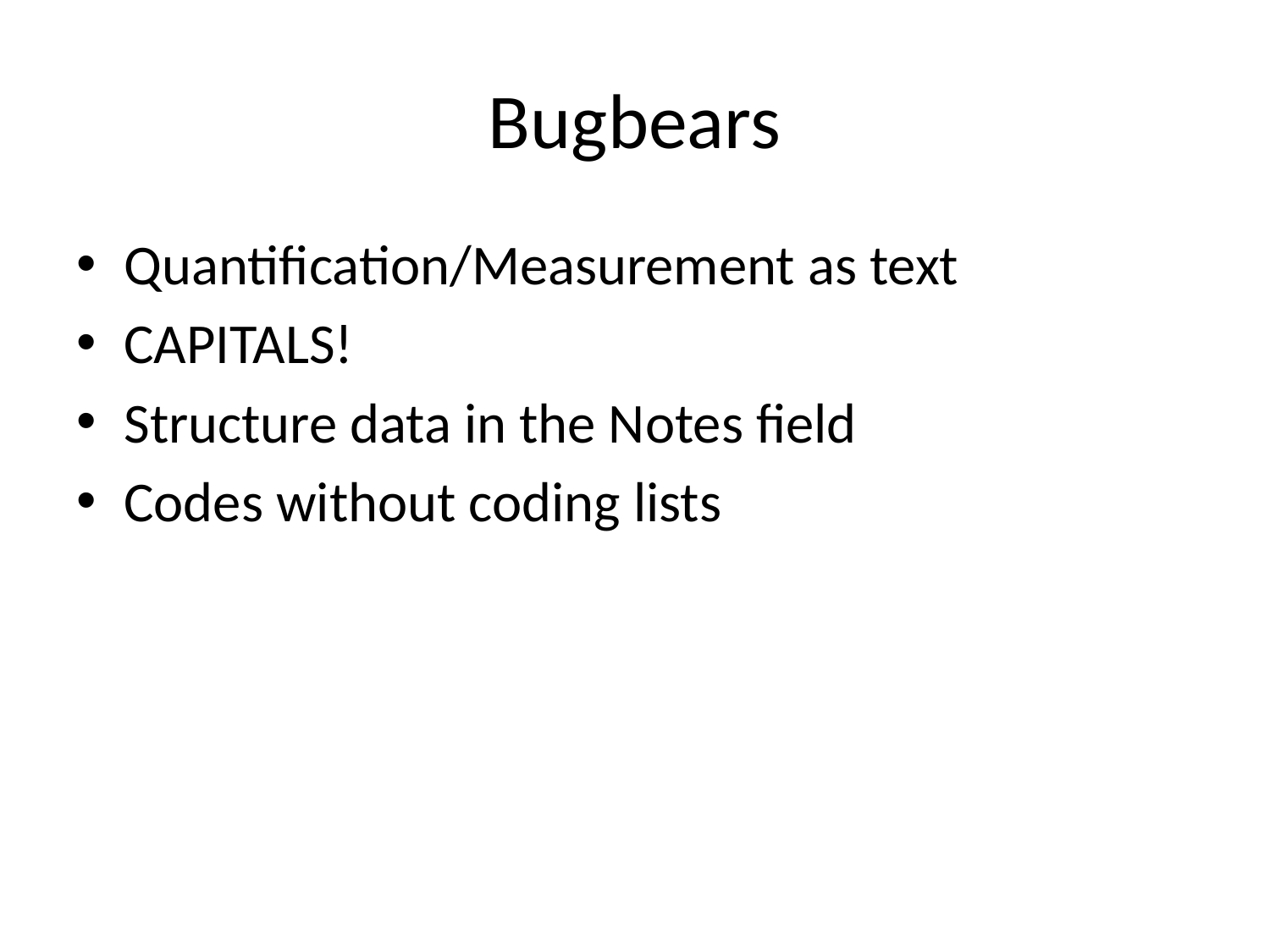

# Bugbears
Quantification/Measurement as text
CAPITALS!
Structure data in the Notes field
Codes without coding lists